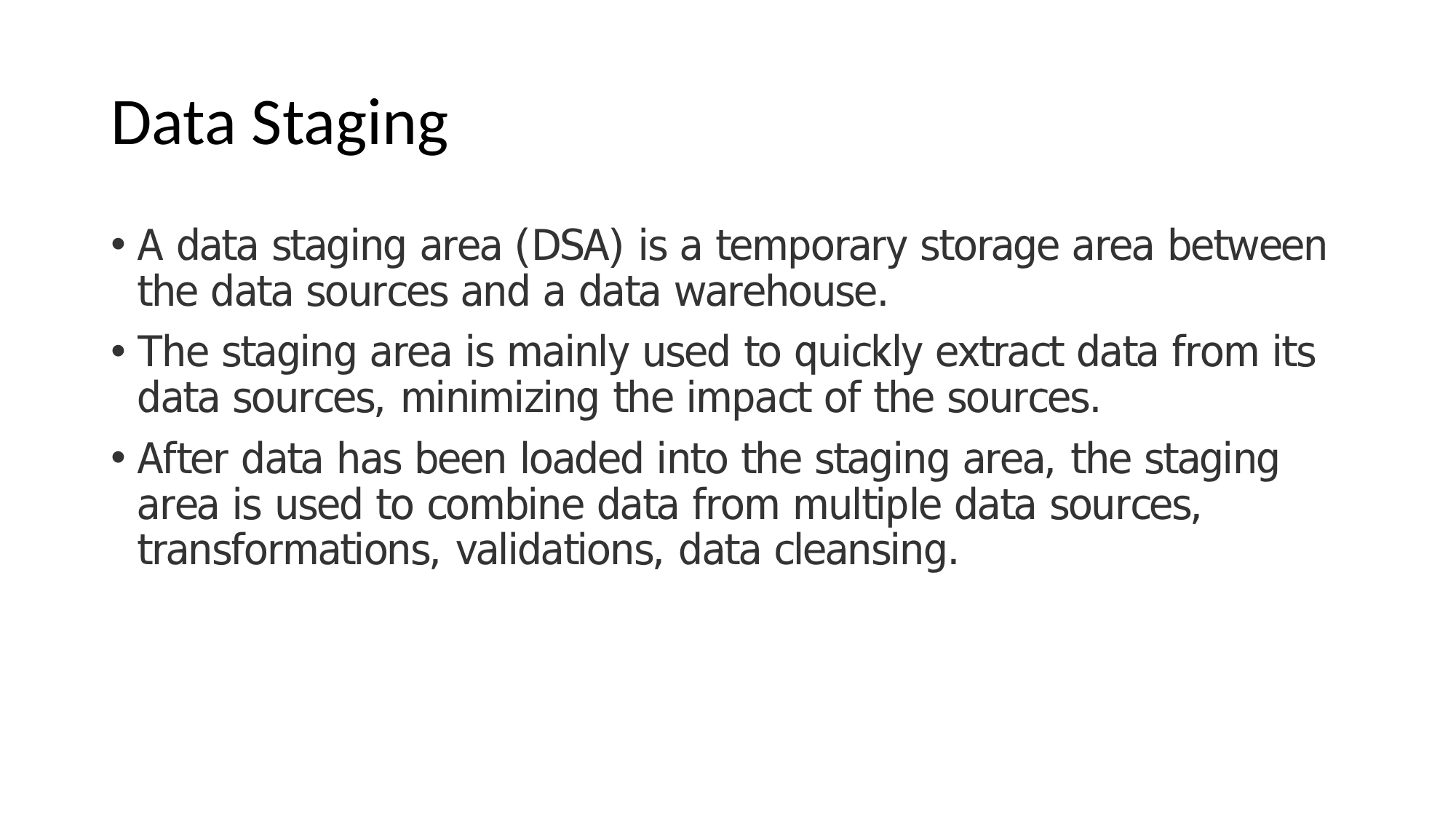

# Data Staging
A data staging area (DSA) is a temporary storage area between the data sources and a data warehouse.
The staging area is mainly used to quickly extract data from its data sources, minimizing the impact of the sources.
After data has been loaded into the staging area, the staging area is used to combine data from multiple data sources, transformations, validations, data cleansing.